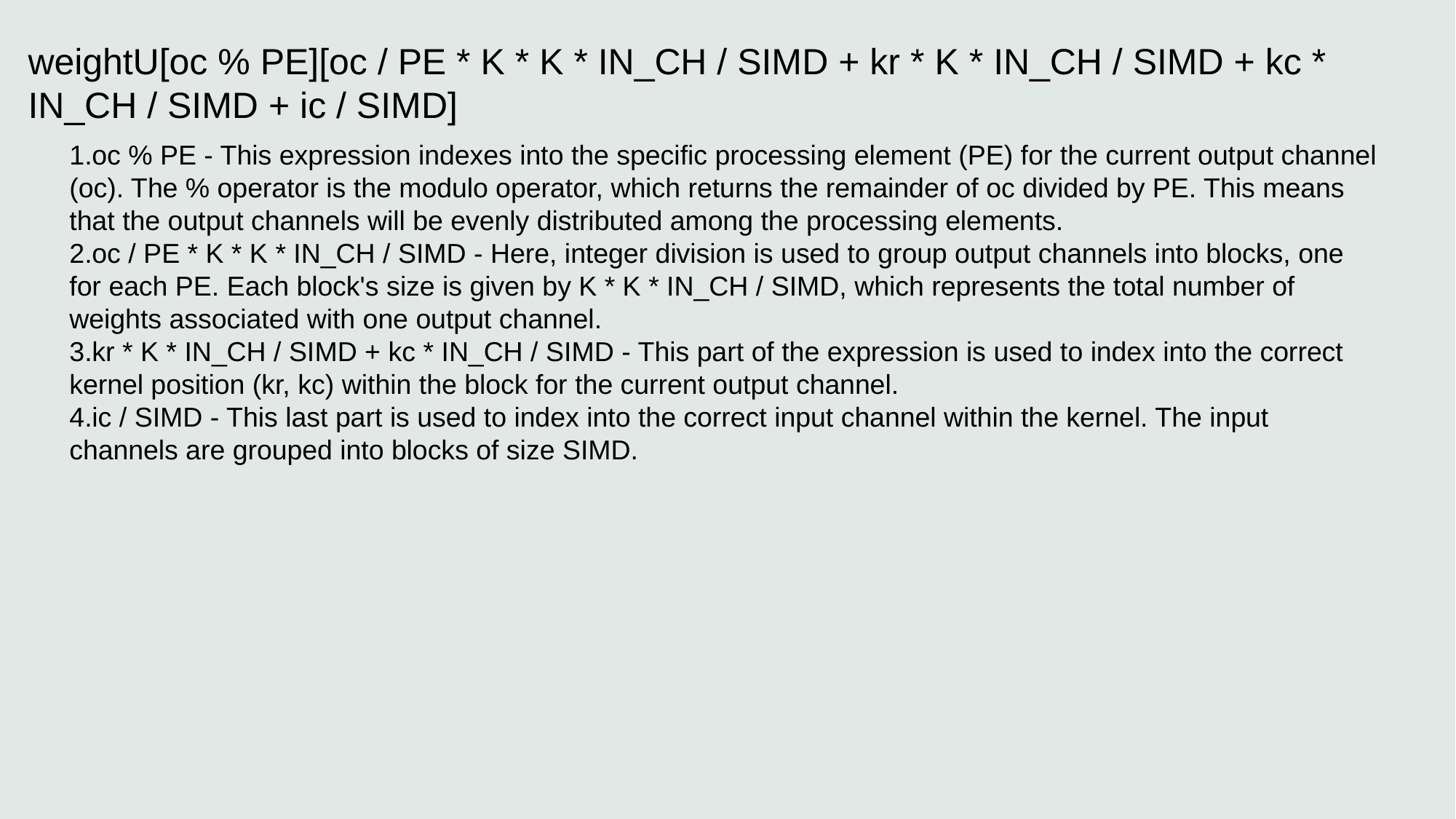

weightU[oc % PE][oc / PE * K * K * IN_CH / SIMD + kr * K * IN_CH / SIMD + kc * IN_CH / SIMD + ic / SIMD]
oc % PE - This expression indexes into the specific processing element (PE) for the current output channel (oc). The % operator is the modulo operator, which returns the remainder of oc divided by PE. This means that the output channels will be evenly distributed among the processing elements.
oc / PE * K * K * IN_CH / SIMD - Here, integer division is used to group output channels into blocks, one for each PE. Each block's size is given by K * K * IN_CH / SIMD, which represents the total number of weights associated with one output channel.
kr * K * IN_CH / SIMD + kc * IN_CH / SIMD - This part of the expression is used to index into the correct kernel position (kr, kc) within the block for the current output channel.
ic / SIMD - This last part is used to index into the correct input channel within the kernel. The input channels are grouped into blocks of size SIMD.